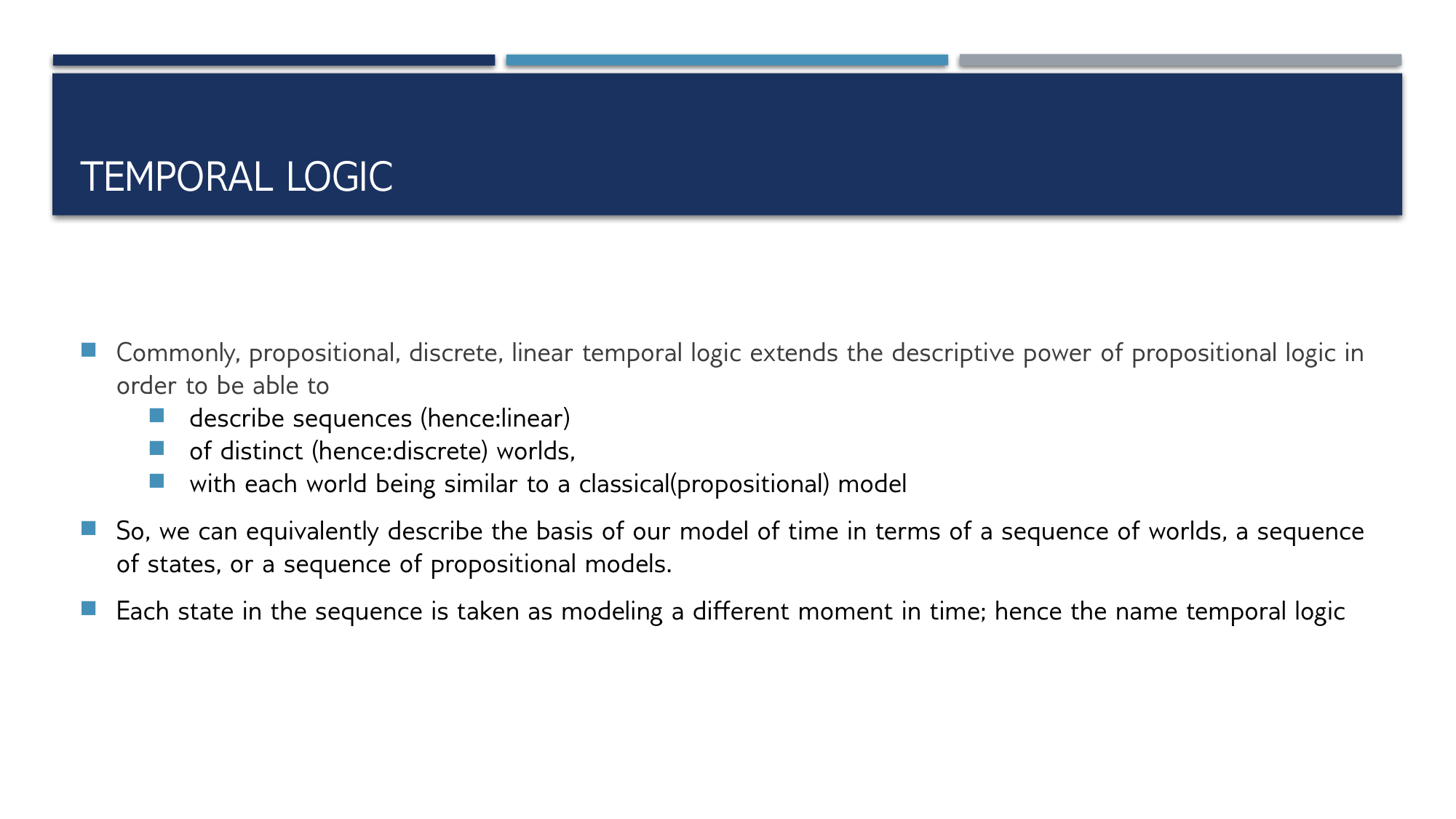

TEMPORAL LOGIC
Commonly, propositional, discrete, linear temporal logic extends the descriptive power of propositional logic in order to be able to
describe sequences (hence:linear)
of distinct (hence:discrete) worlds,
with each world being similar to a classical(propositional) model
So, we can equivalently describe the basis of our model of time in terms of a sequence of worlds, a sequence of states, or a sequence of propositional models.
Each state in the sequence is taken as modeling a different moment in time; hence the name temporal logic